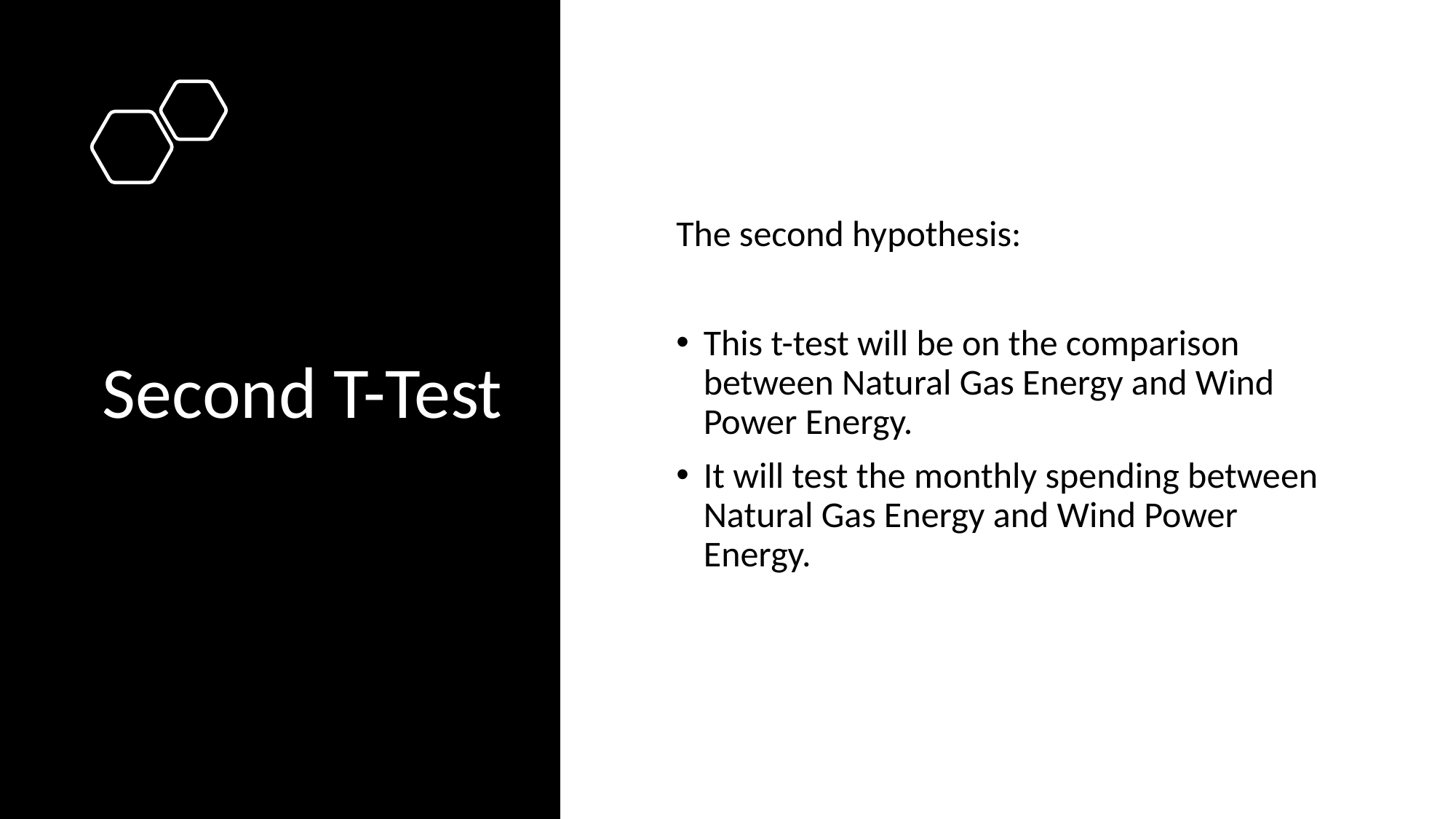

# Second T-Test
The second hypothesis:

This t-test will be on the comparison between Natural Gas Energy and Wind Power Energy.
It will test the monthly spending between Natural Gas Energy and Wind Power Energy.